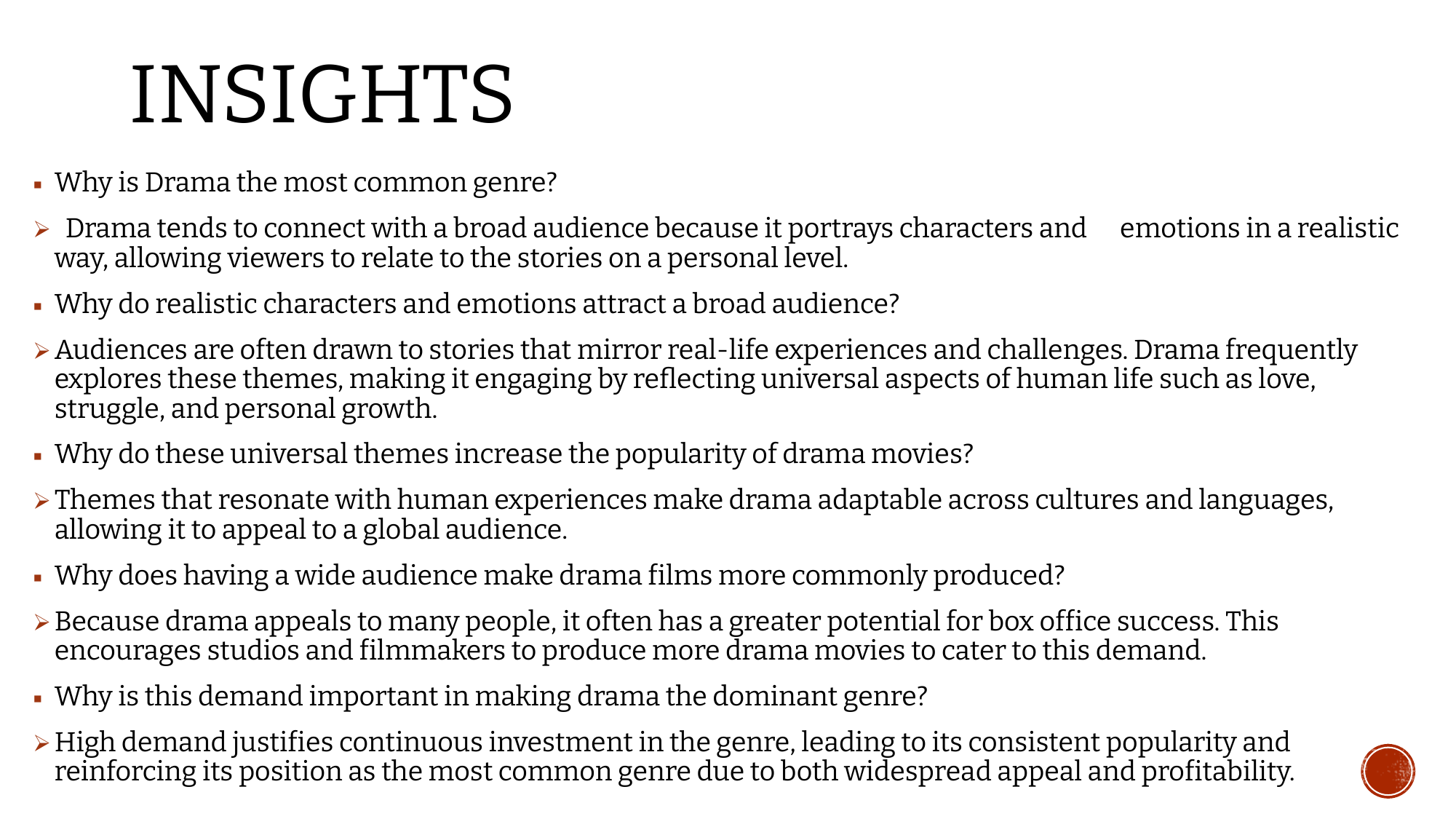

# INSIGHTS
Why is Drama the most common genre?
  Drama tends to connect with a broad audience because it portrays characters and      emotions in a realistic way, allowing viewers to relate to the stories on a personal level.
Why do realistic characters and emotions attract a broad audience?
Audiences are often drawn to stories that mirror real-life experiences and challenges. Drama frequently explores these themes, making it engaging by reflecting universal aspects of human life such as love, struggle, and personal growth.
Why do these universal themes increase the popularity of drama movies?
Themes that resonate with human experiences make drama adaptable across cultures and languages, allowing it to appeal to a global audience.
Why does having a wide audience make drama films more commonly produced?
Because drama appeals to many people, it often has a greater potential for box office success. This encourages studios and filmmakers to produce more drama movies to cater to this demand.
Why is this demand important in making drama the dominant genre?
High demand justifies continuous investment in the genre, leading to its consistent popularity and reinforcing its position as the most common genre due to both widespread appeal and profitability.